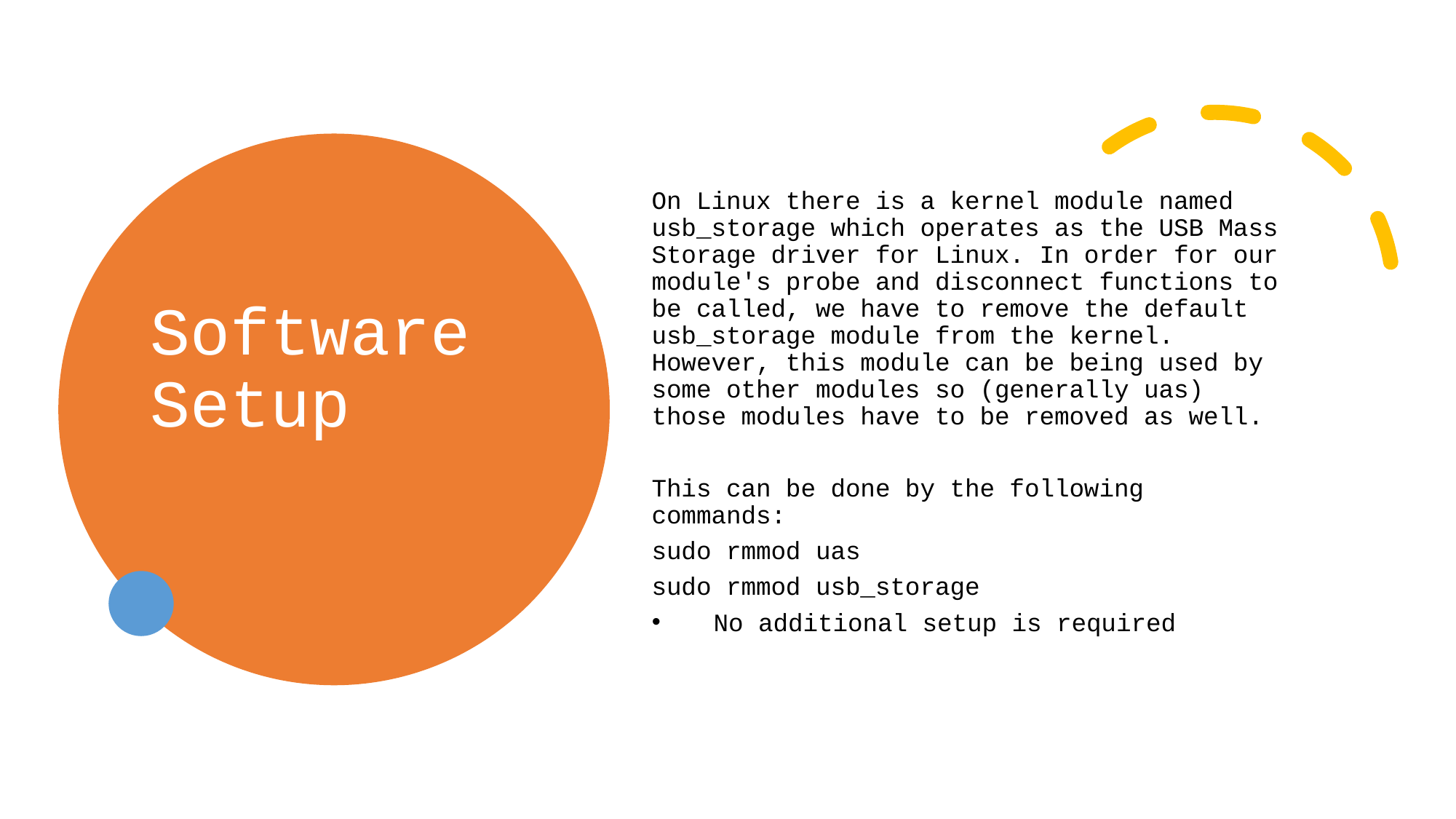

Software Setup
On Linux there is a kernel module named usb_storage which operates as the USB Mass Storage driver for Linux. In order for our module's probe and disconnect functions to be called, we have to remove the default usb_storage module from the kernel. However, this module can be being used by some other modules so (generally uas) those modules have to be removed as well.

This can be done by the following commands:
sudo rmmod uas
sudo rmmod usb_storage
No additional setup is required